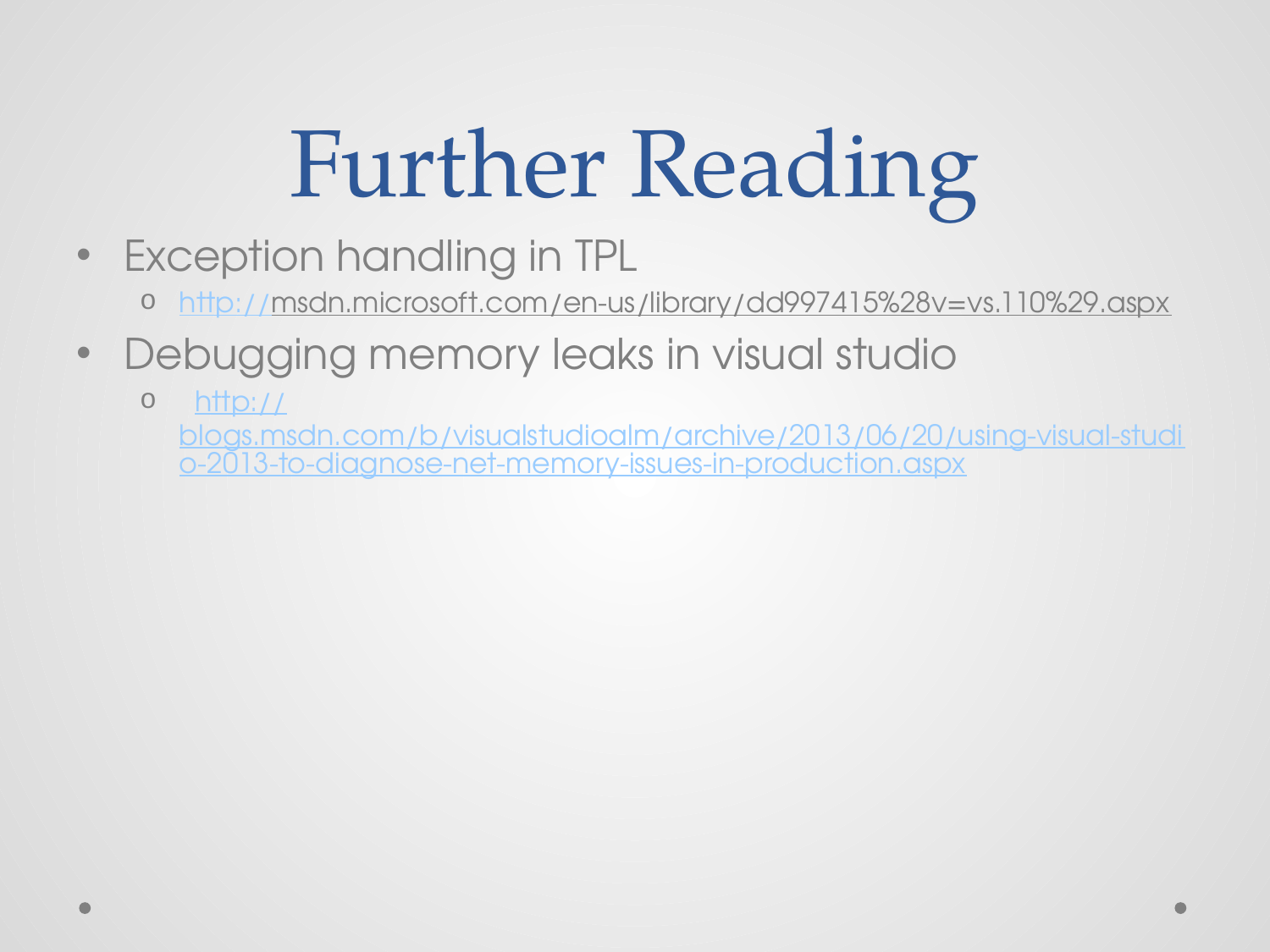

# Further Reading
Exception handling in TPL
http://msdn.microsoft.com/en-us/library/dd997415%28v=vs.110%29.aspx
Debugging memory leaks in visual studio
  http://blogs.msdn.com/b/visualstudioalm/archive/2013/06/20/using-visual-studio-2013-to-diagnose-net-memory-issues-in-production.aspx